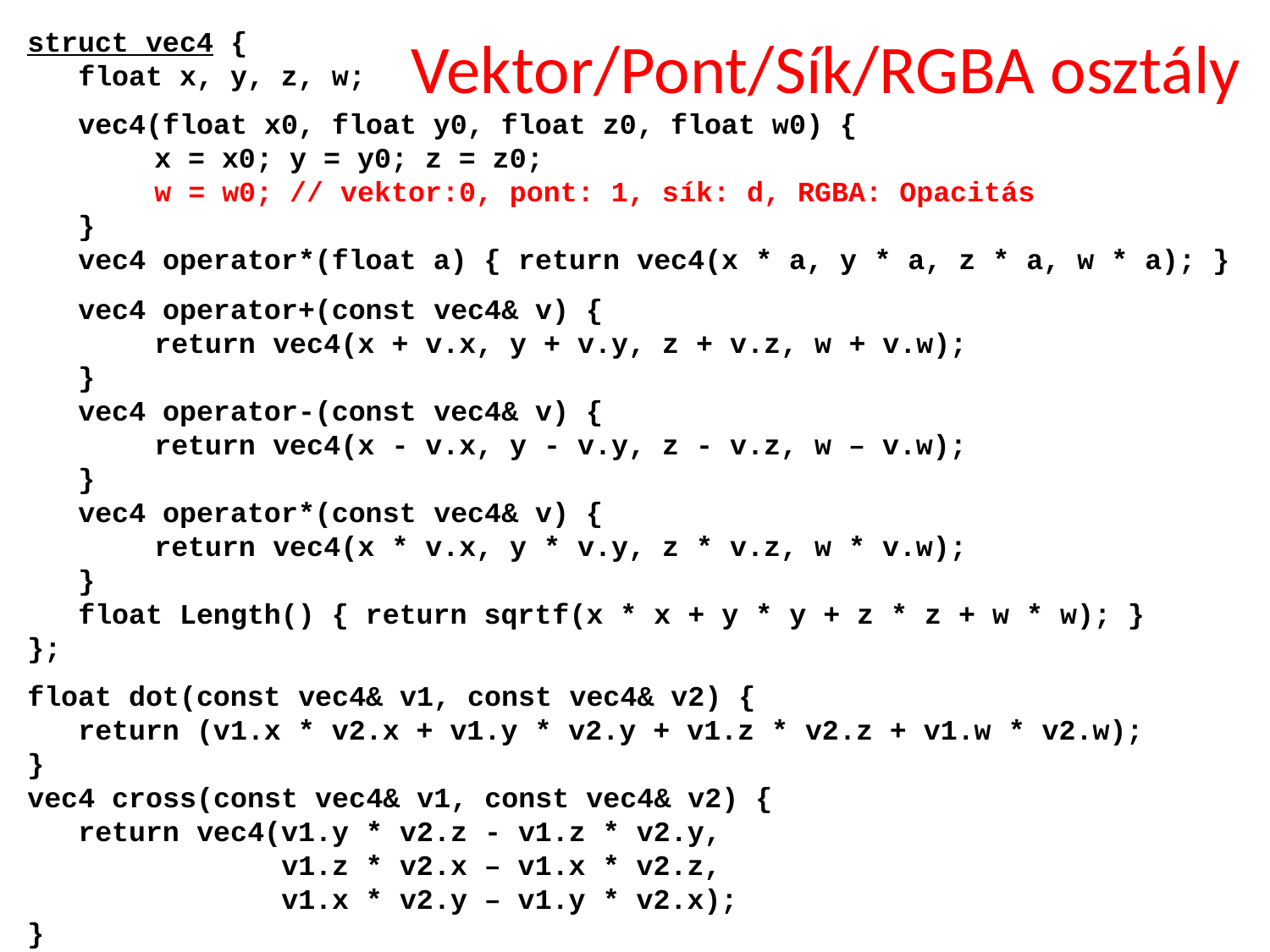

# Vektor/Pont/Sík/RGBA osztály
struct vec4 {
   float x, y, z, w;

   vec4(float x0, float y0, float z0, float w0) {
	x = x0; y = y0; z = z0;
	w = w0; // vektor:0, pont: 1, sík: d, RGBA: Opacitás
   }
   vec4 operator*(float a) { return vec4(x * a, y * a, z * a, w * a); }

   vec4 operator+(const vec4& v) {
 	return vec4(x + v.x, y + v.y, z + v.z, w + v.w);
   }
   vec4 operator-(const vec4& v) {
 	return vec4(x - v.x, y - v.y, z - v.z, w – v.w);
   }
   vec4 operator*(const vec4& v) {
 	return vec4(x * v.x, y * v.y, z * v.z, w * v.w);
   }
   float Length() { return sqrtf(x * x + y * y + z * z + w * w); }
};

float dot(const vec4& v1, const vec4& v2) {
   return (v1.x * v2.x + v1.y * v2.y + v1.z * v2.z + v1.w * v2.w);
}
vec4 cross(const vec4& v1, const vec4& v2) {
   return vec4(v1.y * v2.z - v1.z * v2.y,
               v1.z * v2.x – v1.x * v2.z,
               v1.x * v2.y – v1.y * v2.x);
}